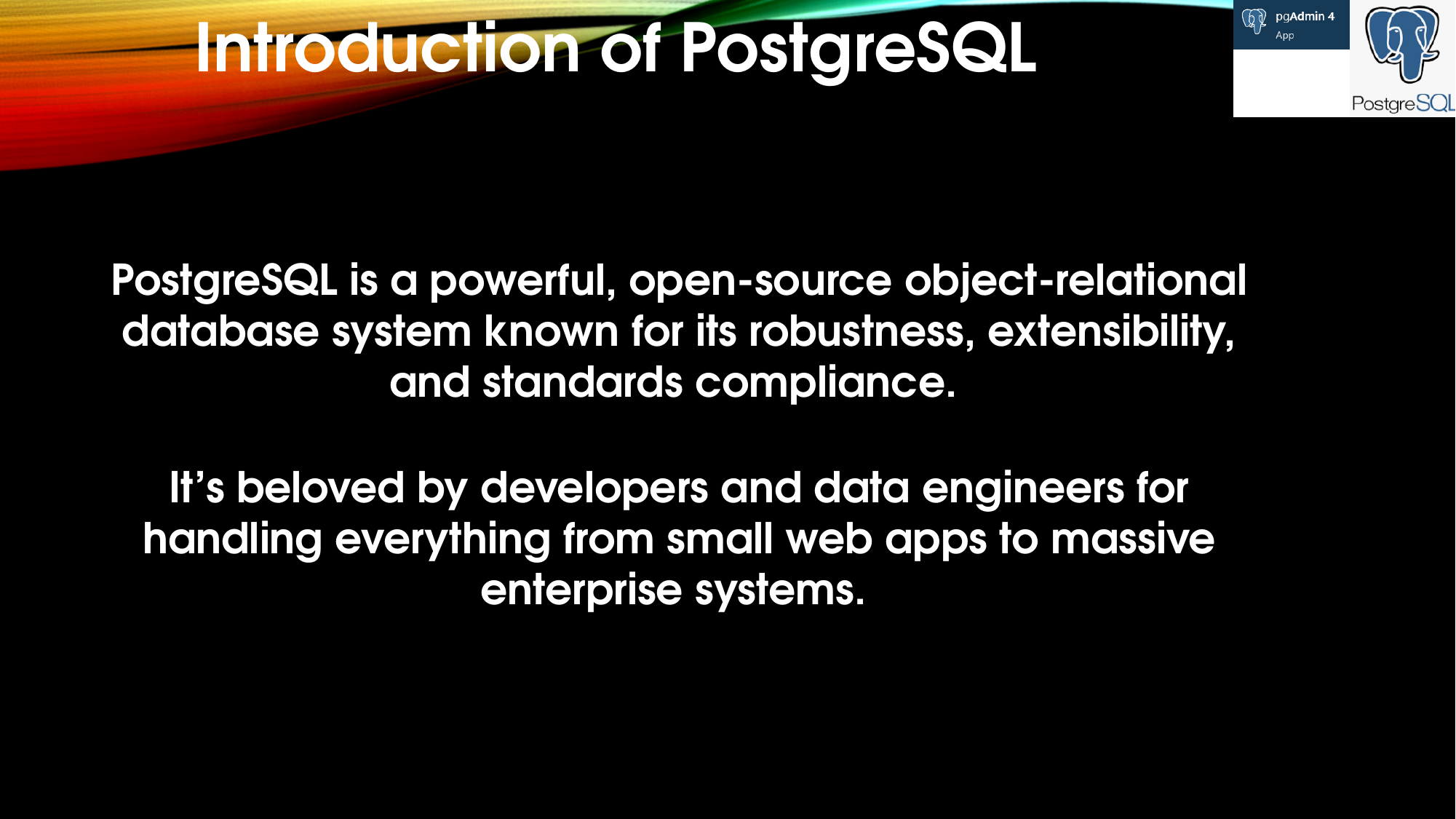

Introduction of PostgreSQL
PostgreSQL is a powerful, open-source object-relational database system known for its robustness, extensibility, and standards compliance.
It’s beloved by developers and data engineers for handling everything from small web apps to massive enterprise systems.